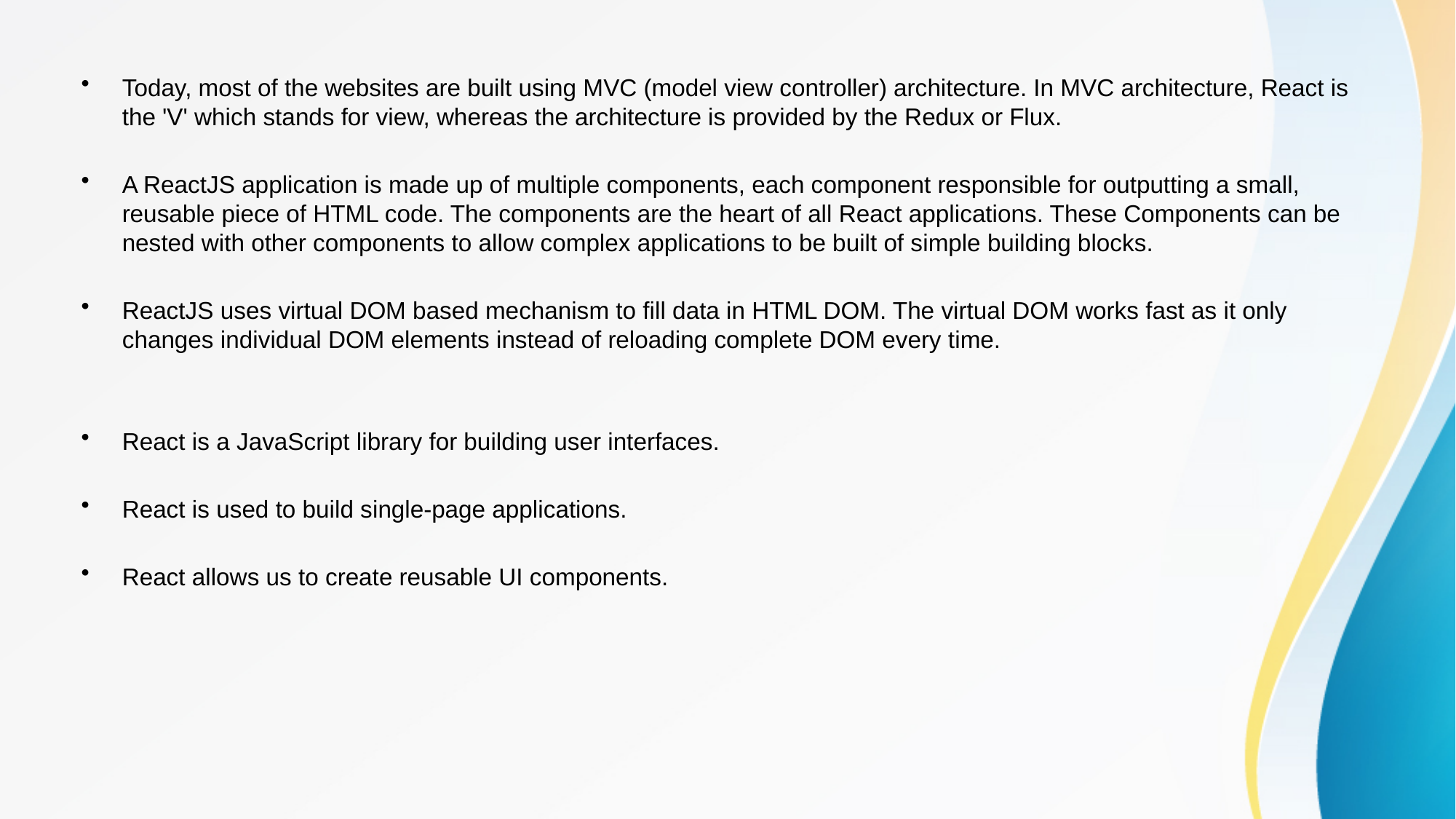

Today, most of the websites are built using MVC (model view controller) architecture. In MVC architecture, React is the 'V' which stands for view, whereas the architecture is provided by the Redux or Flux.

A ReactJS application is made up of multiple components, each component responsible for outputting a small, reusable piece of HTML code. The components are the heart of all React applications. These Components can be nested with other components to allow complex applications to be built of simple building blocks.

ReactJS uses virtual DOM based mechanism to fill data in HTML DOM. The virtual DOM works fast as it only changes individual DOM elements instead of reloading complete DOM every time.

React is a JavaScript library for building user interfaces.

React is used to build single-page applications.

React allows us to create reusable UI components.